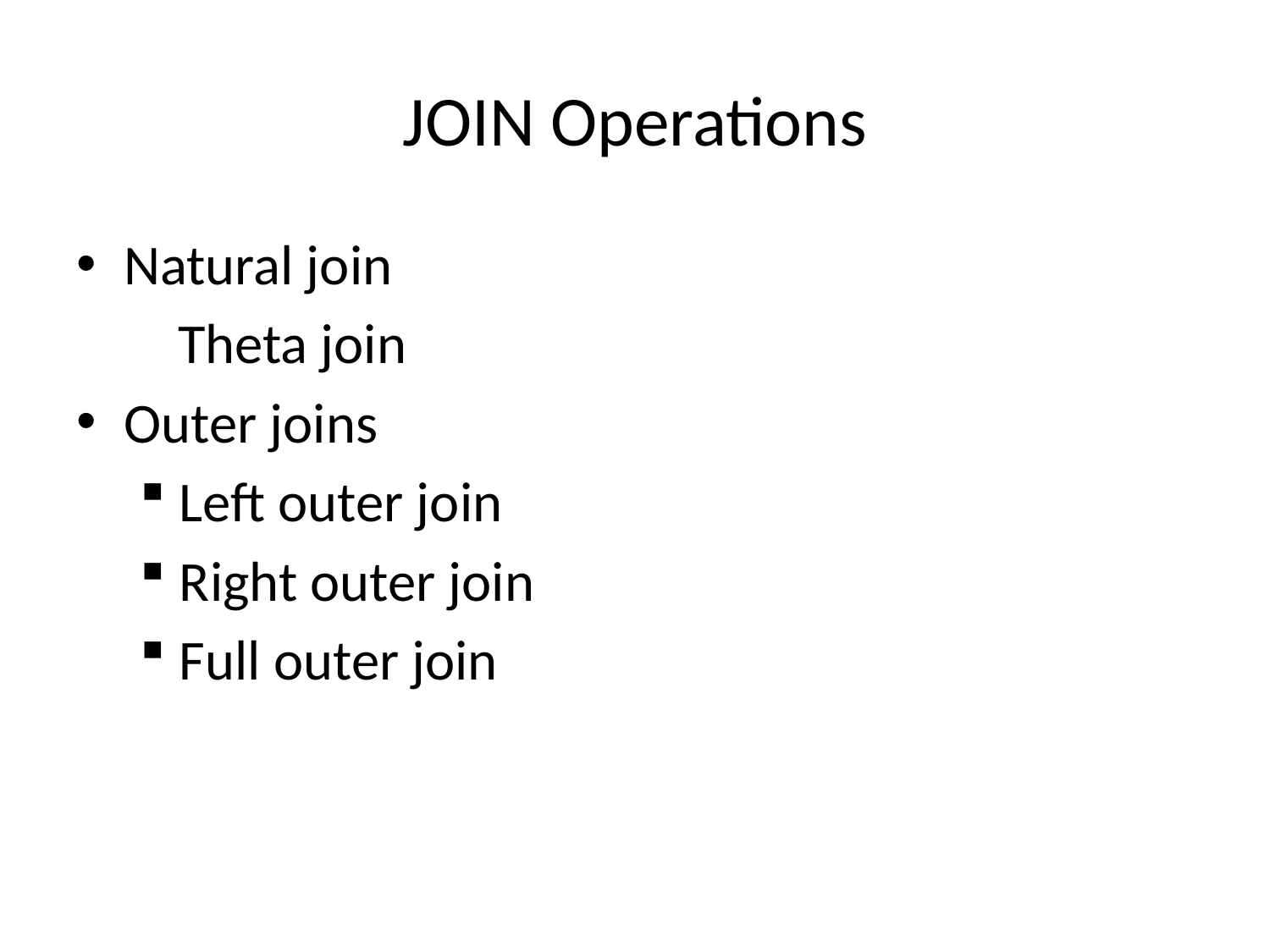

# JOIN Operations
Natural join
        Theta join
Outer joins
Left outer join
Right outer join
Full outer join